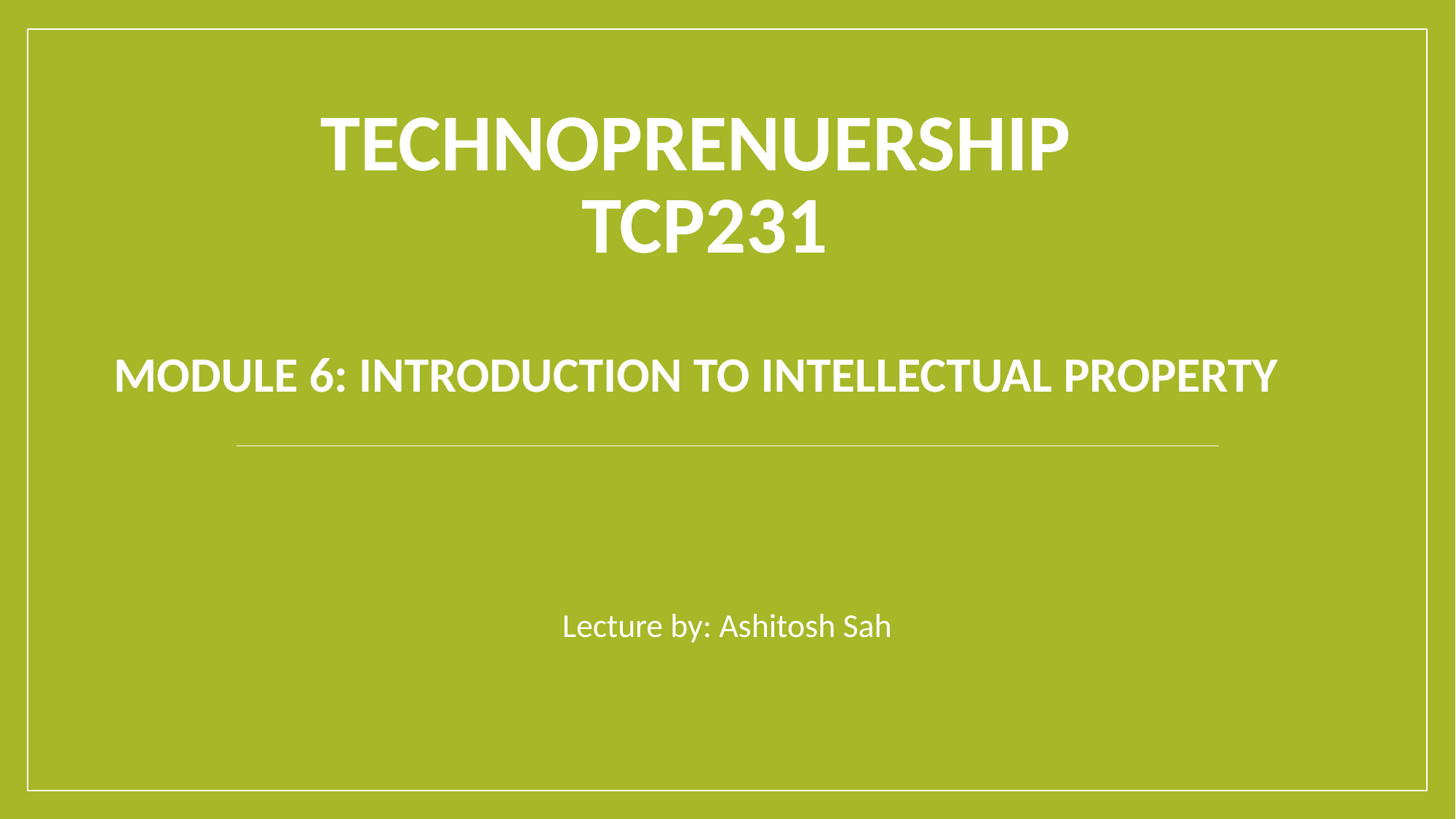

# Technoprenuership TCP231 Module 6: Introduction to Intellectual Property
Lecture by: Ashitosh Sah